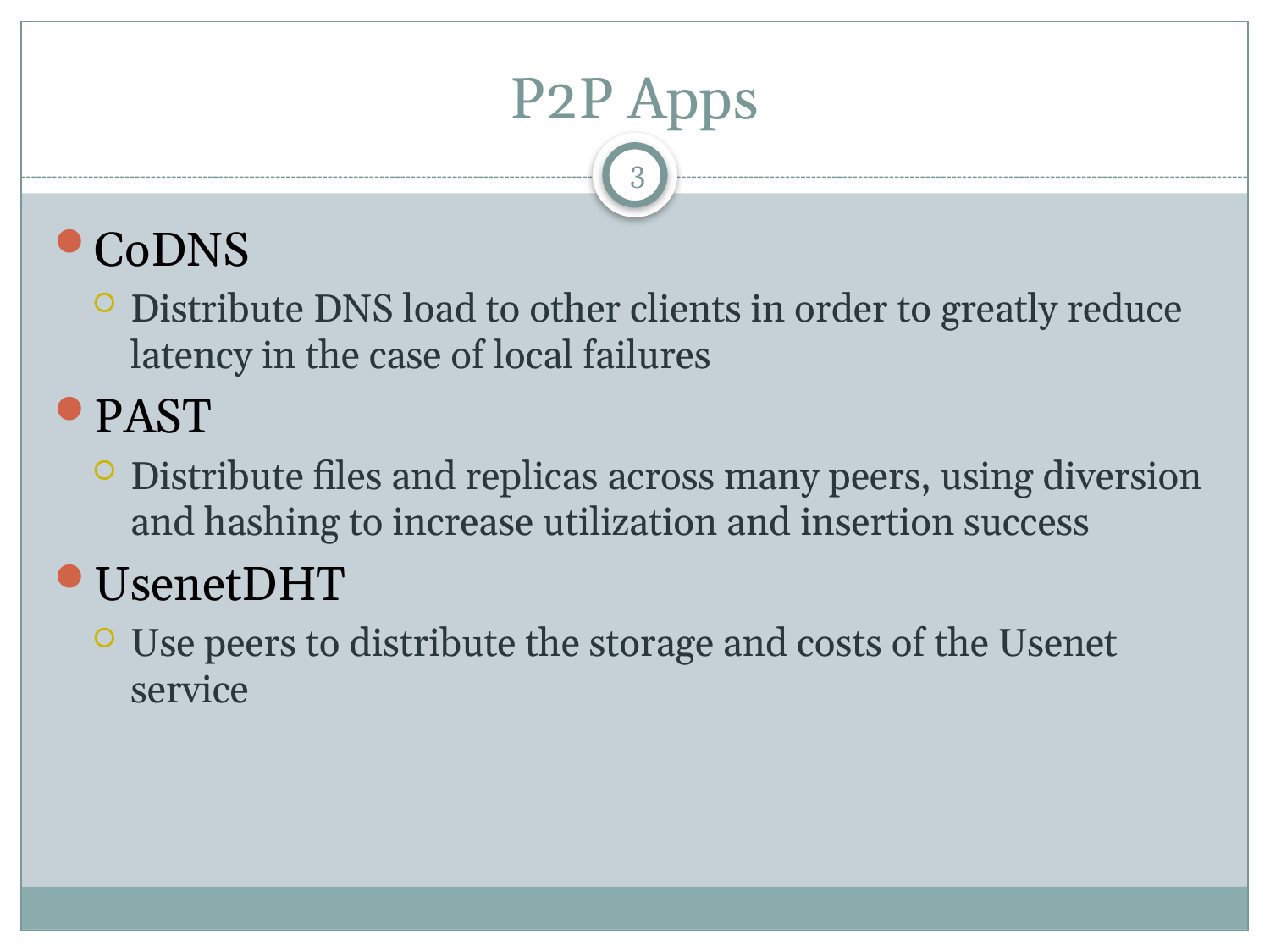

# P2P Apps
3
CoDNS
Distribute DNS load to other clients in order to greatly reduce latency in the case of local failures
PAST
Distribute files and replicas across many peers, using diversion and hashing to increase utilization and insertion success
UsenetDHT
Use peers to distribute the storage and costs of the Usenet service